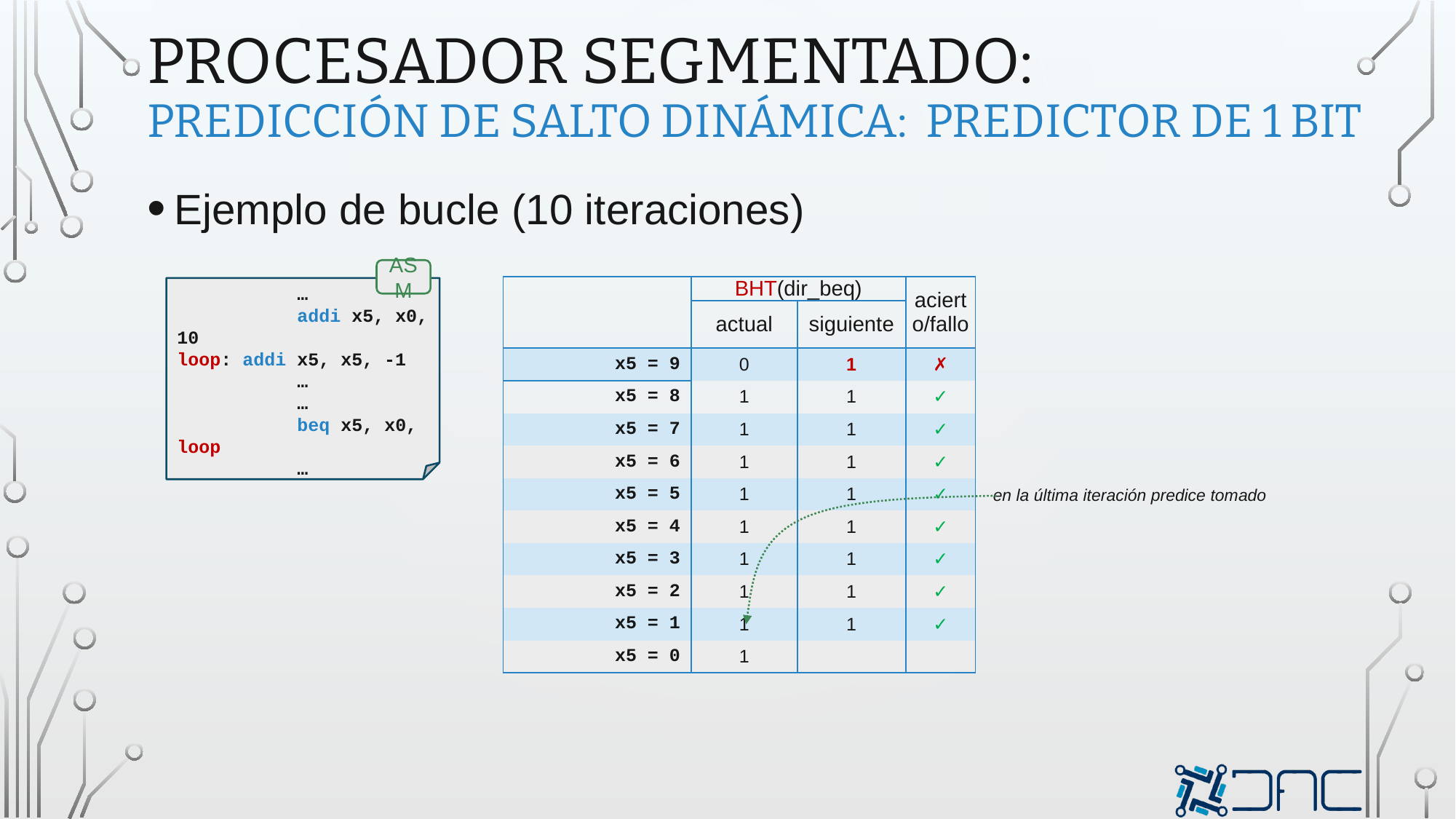

# procesador segmentado: predicción de salto dinámica:  predictor de 1 bit
Ejemplo de bucle (10 iteraciones)
ASM
 	 …
	 addi x5, x0, 10
loop: addi x5, x5, -1
 	 …
	 …
	 beq x5, x0, loop
	 …
|  | BHT(dir\_beq) |  | acierto/fallo |
| --- | --- | --- | --- |
|  | actual | siguiente |  |
| x5 = 9 | 0 | 1 | ✗ |
| x5 = 8 | 1 | 1 | ✓ |
| x5 = 7 | 1 | 1 | ✓ |
| x5 = 6 | 1 | 1 | ✓ |
| x5 = 5 | 1 | 1 | ✓ |
| x5 = 4 | 1 | 1 | ✓ |
| x5 = 3 | 1 | 1 | ✓ |
| x5 = 2 | 1 | 1 | ✓ |
| x5 = 1 | 1 | 1 | ✓ |
| x5 = 0 | 1 |  |  |
en la última iteración predice tomado